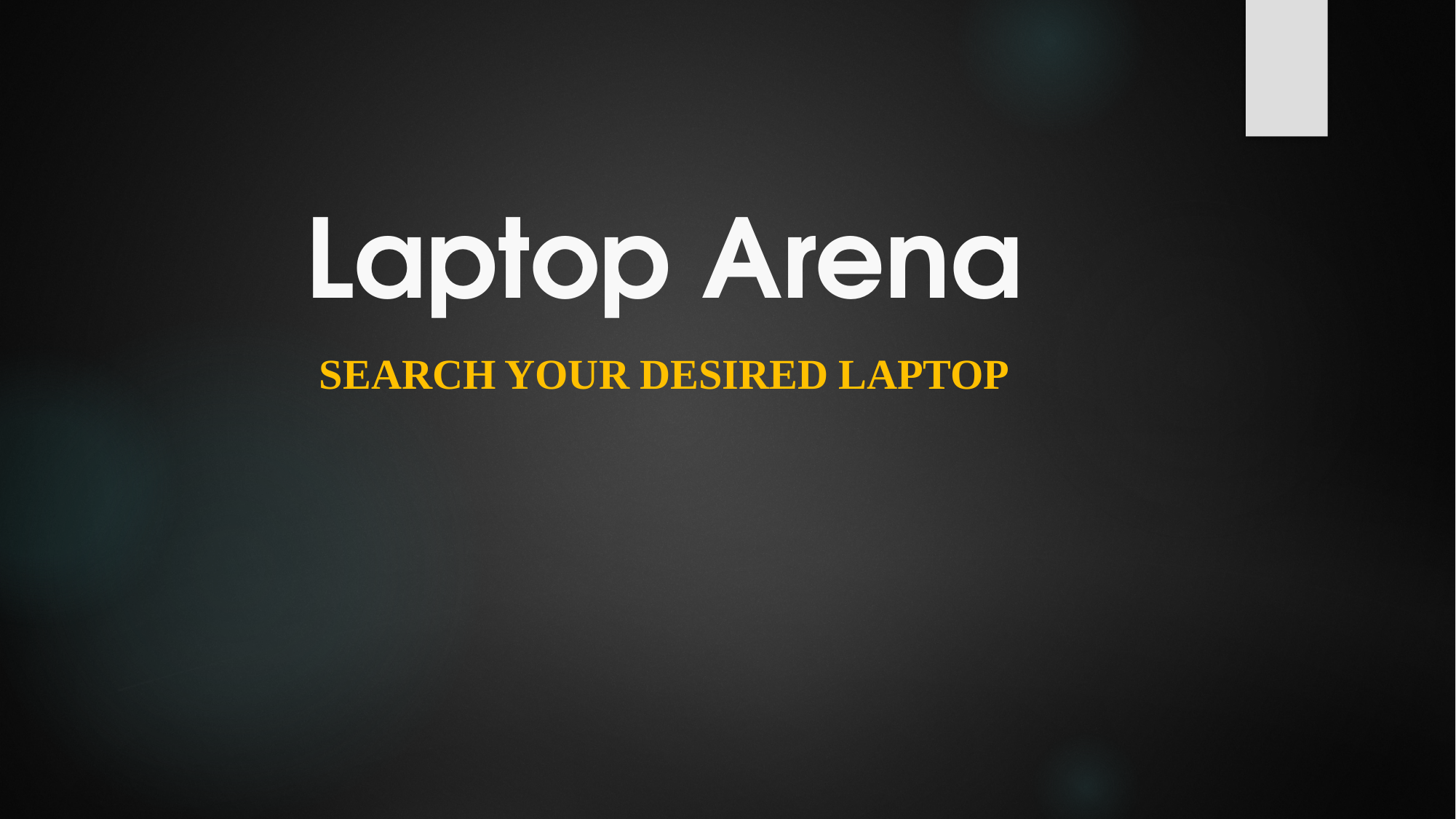

# Laptop Arena
Search your desired Laptop